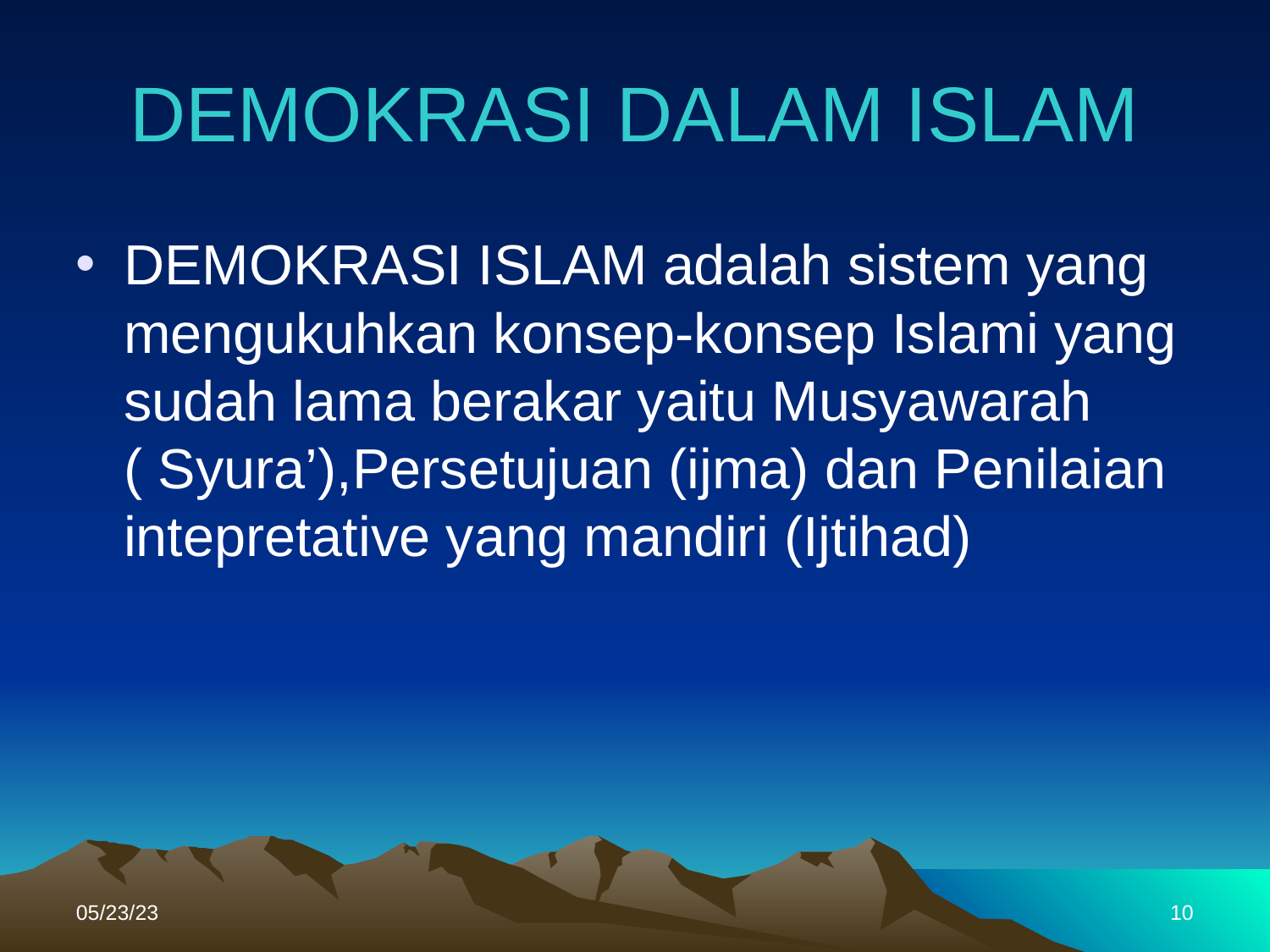

# DEMOKRASI DALAM ISLAM
DEMOKRASI ISLAM adalah sistem yang mengukuhkan konsep-konsep Islami yang sudah lama berakar yaitu Musyawarah      ( Syura’),Persetujuan (ijma) dan Penilaian intepretative yang mandiri (Ijtihad)
05/23/23
10